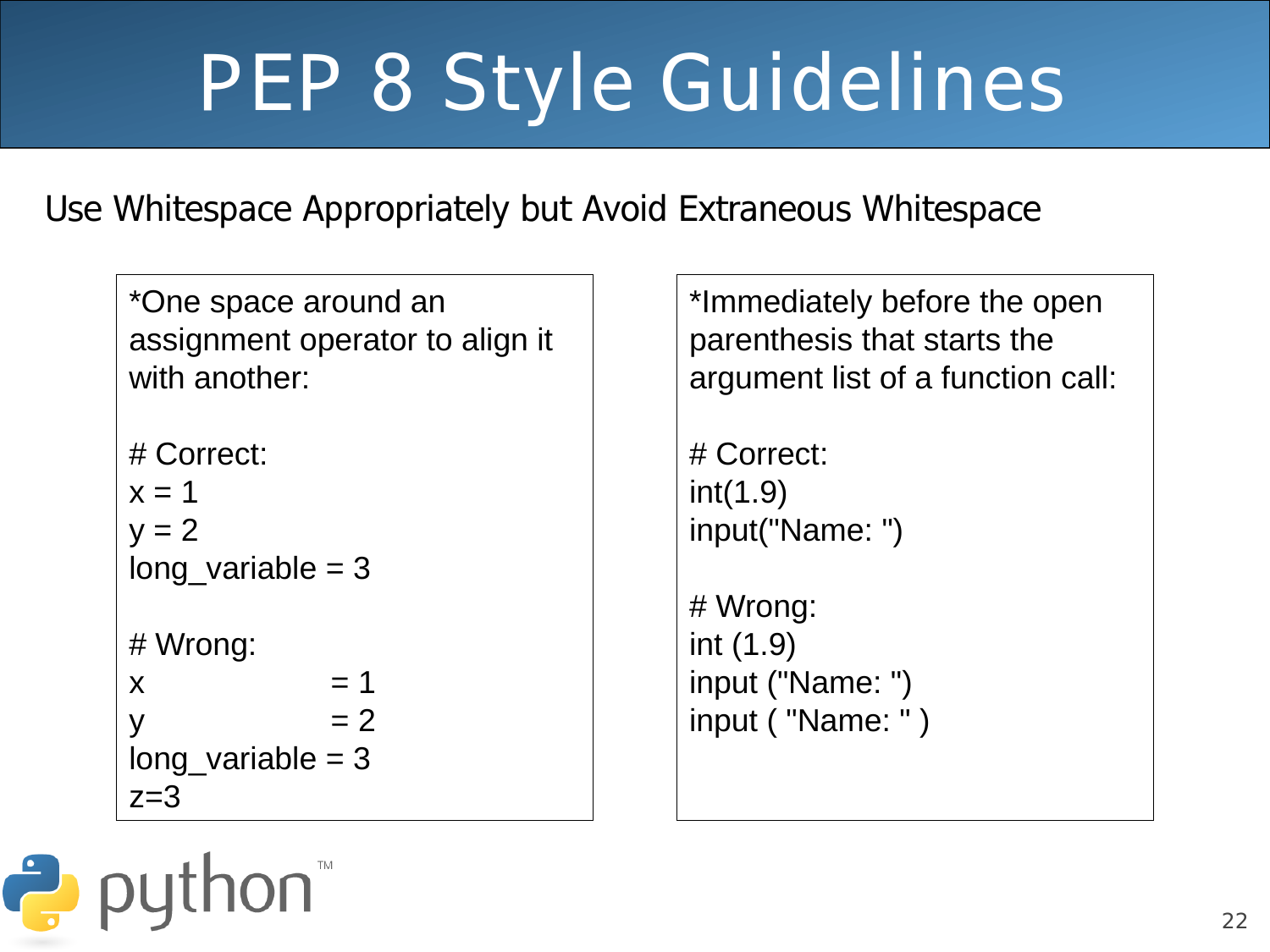

# PEP 8 Style Guidelines
Use Whitespace Appropriately but Avoid Extraneous Whitespace

*Immediately before the open parenthesis that starts the argument list of a function call:

# Correct:
int(1.9)
input("Name: ")

# Wrong:
int (1.9)
input ("Name: ")
input ( "Name: " )

*One space around an assignment operator to align it with another:

# Correct:
x = 1
y = 2
long_variable = 3

# Wrong:
x                     = 1
y                     = 2
long_variable = 3
z=3